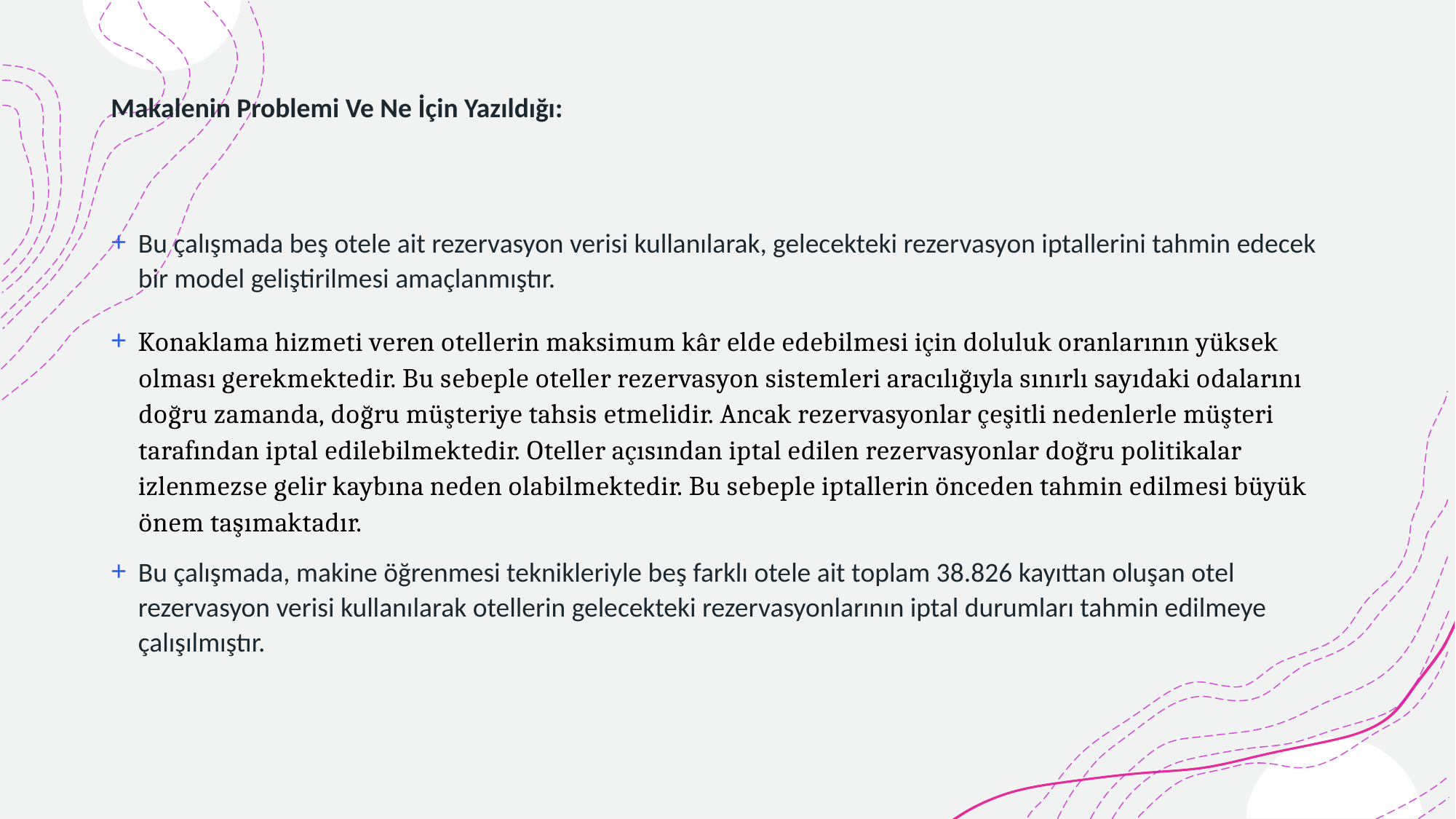

# Makalenin Problemi Ve Ne İçin Yazıldığı:
Bu çalışmada beş otele ait rezervasyon verisi kullanılarak, gelecekteki rezervasyon iptallerini tahmin edecek bir model geliştirilmesi amaçlanmıştır.
Konaklama hizmeti veren otellerin maksimum kâr elde edebilmesi için doluluk oranlarının yüksek olması gerekmektedir. Bu sebeple oteller rezervasyon sistemleri aracılığıyla sınırlı sayıdaki odalarını doğru zamanda, doğru müşteriye tahsis etmelidir. Ancak rezervasyonlar çeşitli nedenlerle müşteri tarafından iptal edilebilmektedir. Oteller açısından iptal edilen rezervasyonlar doğru politikalar izlenmezse gelir kaybına neden olabilmektedir. Bu sebeple iptallerin önceden tahmin edilmesi büyük önem taşımaktadır.
Bu çalışmada, makine öğrenmesi teknikleriyle beş farklı otele ait toplam 38.826 kayıttan oluşan otel rezervasyon verisi kullanılarak otellerin gelecekteki rezervasyonlarının iptal durumları tahmin edilmeye çalışılmıştır.